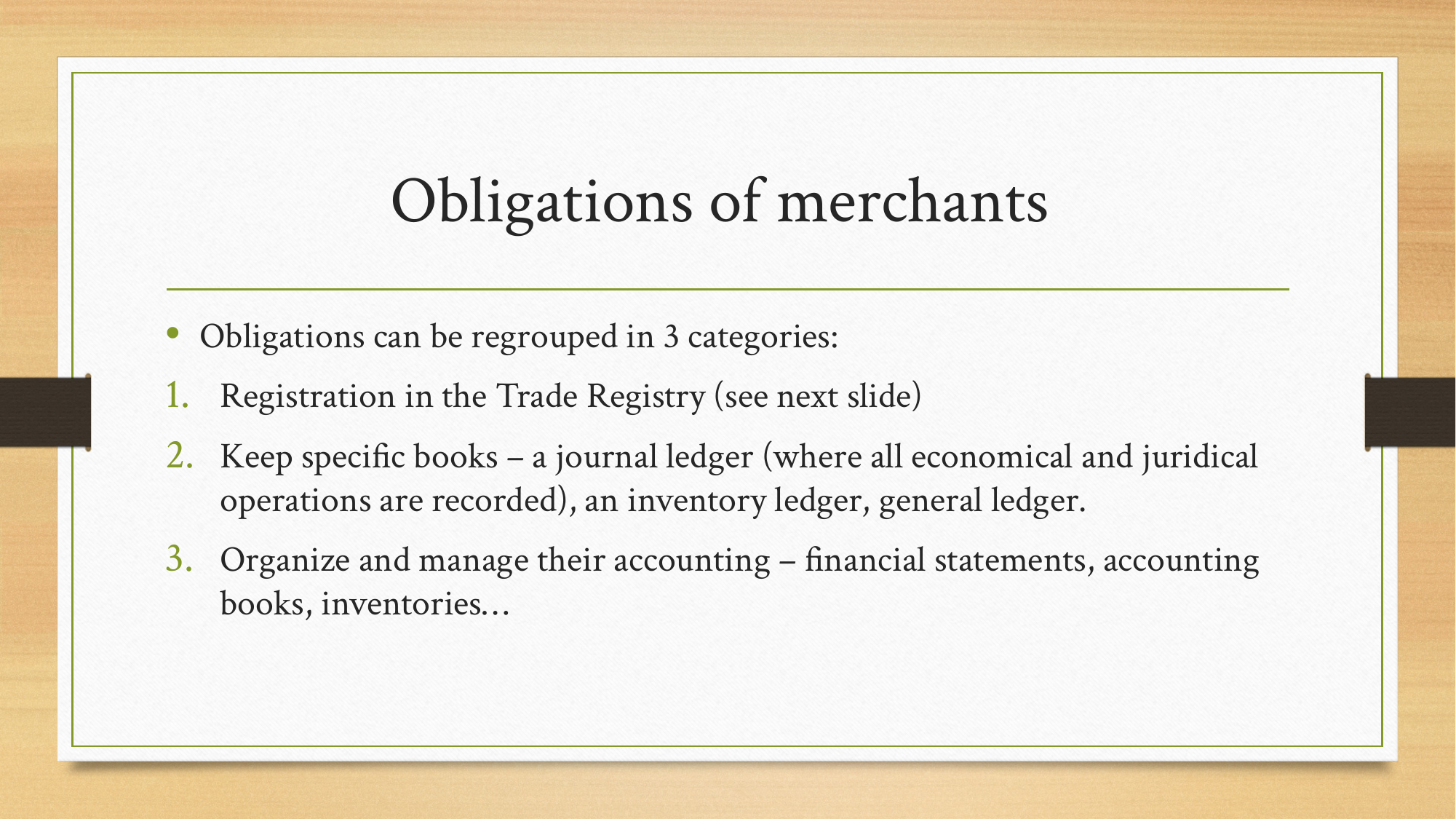

# Obligations of merchants
Obligations can be regrouped in 3 categories:
Registration in the Trade Registry (see next slide)
Keep specific books – a journal ledger (where all economical and juridical operations are recorded), an inventory ledger, general ledger.
Organize and manage their accounting – financial statements, accounting books, inventories…